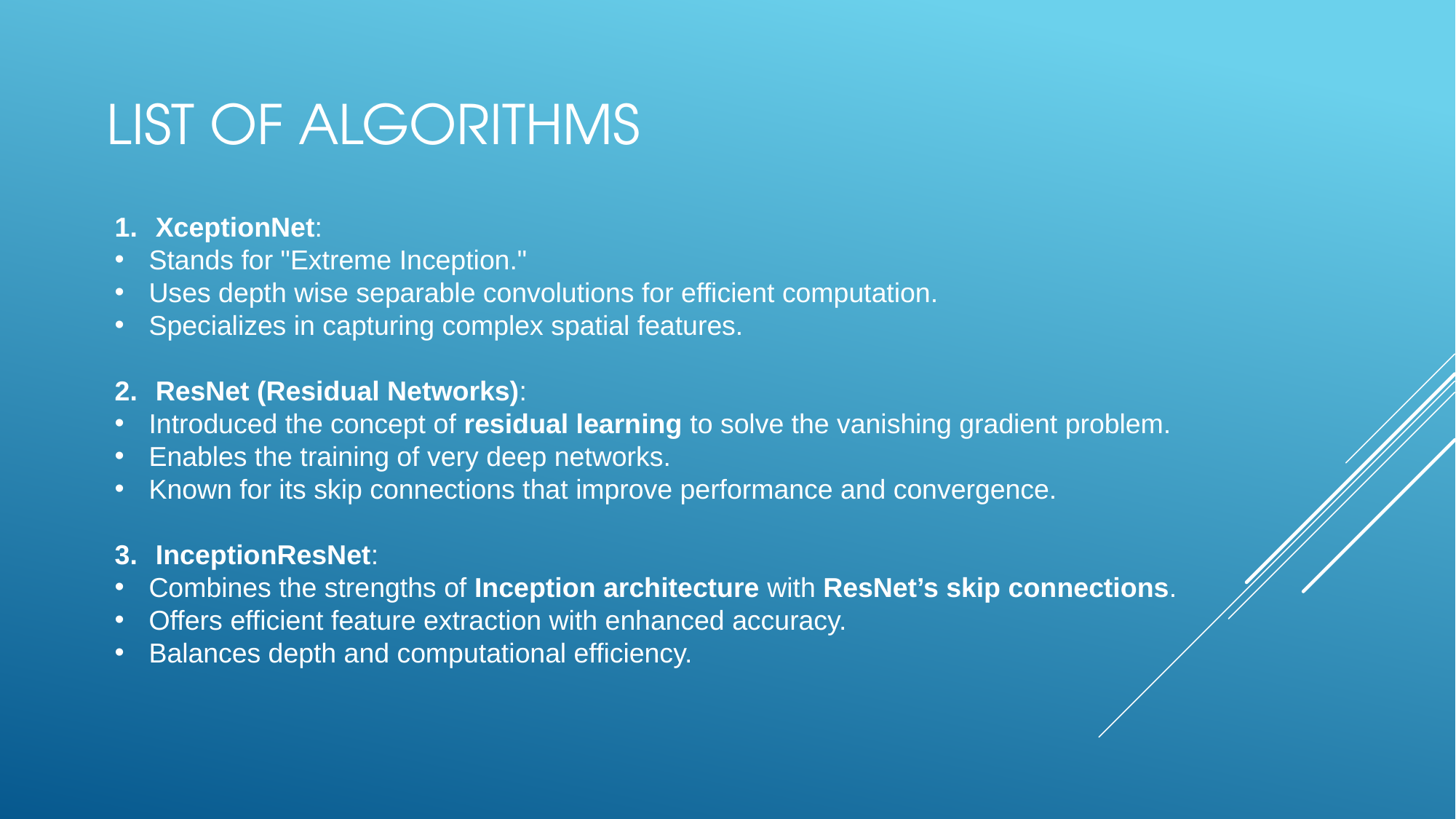

# List of algorithms
XceptionNet:
Stands for "Extreme Inception."
Uses depth wise separable convolutions for efficient computation.
Specializes in capturing complex spatial features.

ResNet (Residual Networks):
Introduced the concept of residual learning to solve the vanishing gradient problem.
Enables the training of very deep networks.
Known for its skip connections that improve performance and convergence.

InceptionResNet:
Combines the strengths of Inception architecture with ResNet’s skip connections.
Offers efficient feature extraction with enhanced accuracy.
Balances depth and computational efficiency.